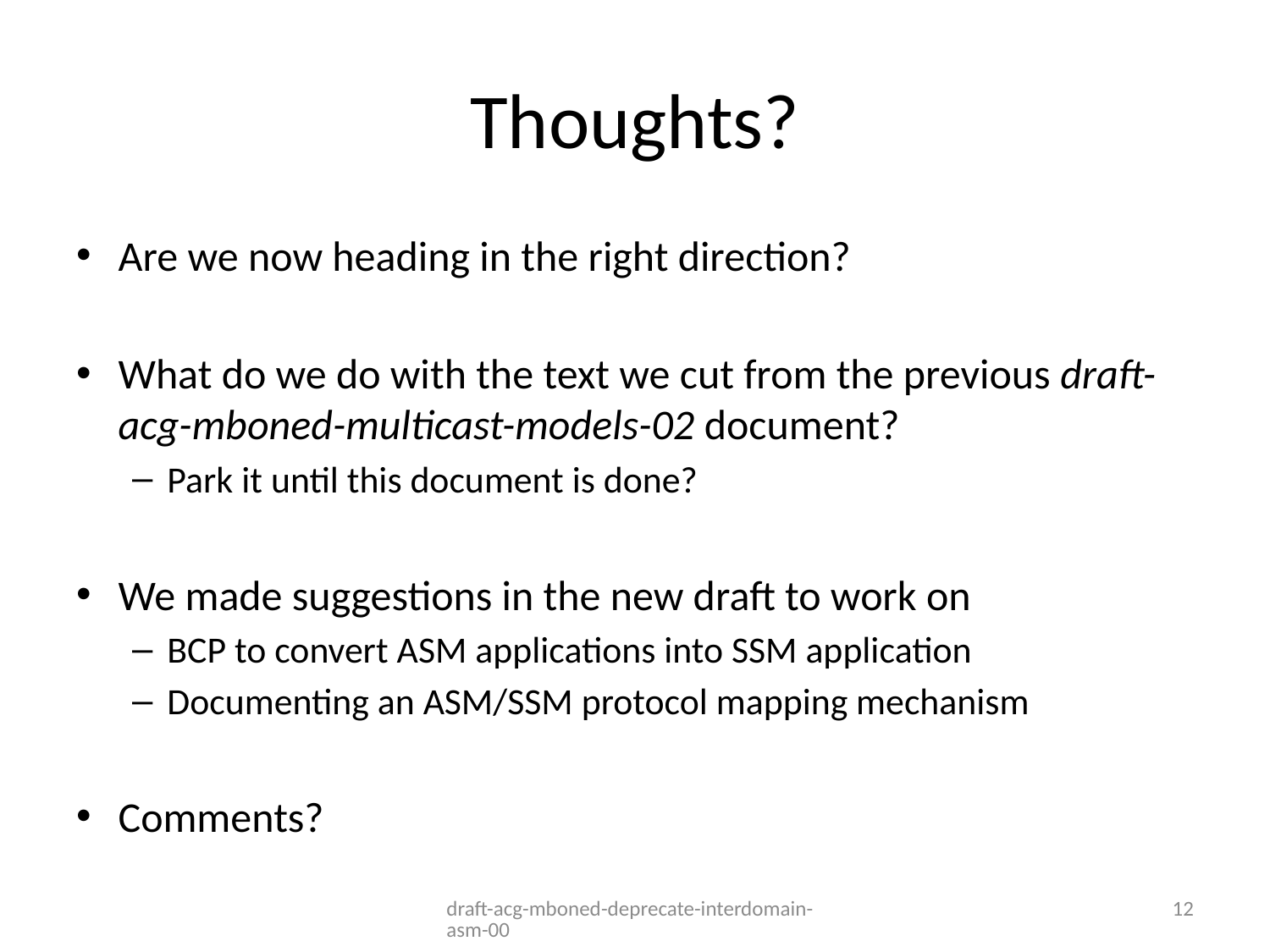

# Thoughts?
Are we now heading in the right direction?

What do we do with the text we cut from the previous draft-acg-mboned-multicast-models-02 document?
Park it until this document is done?

We made suggestions in the new draft to work on
BCP to convert ASM applications into SSM application
Documenting an ASM/SSM protocol mapping mechanism

Comments?
draft-acg-mboned-deprecate-interdomain-asm-00
12